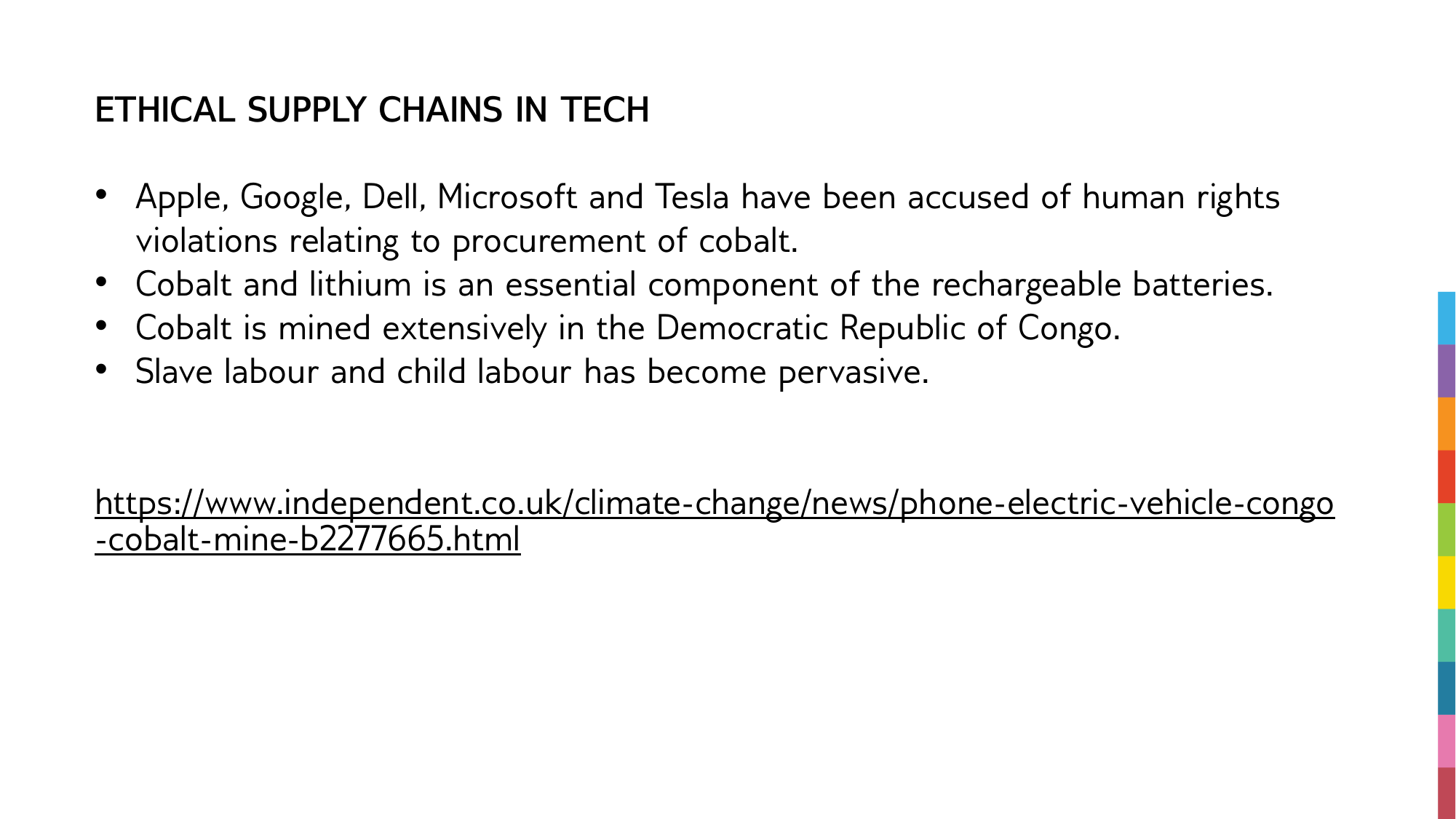

# ETHICAL SUPPLY CHAINS IN TECH
Apple, Google, Dell, Microsoft and Tesla have been accused of human rights violations relating to procurement of cobalt.
Cobalt and lithium is an essential component of the rechargeable batteries.
Cobalt is mined extensively in the Democratic Republic of Congo.
Slave labour and child labour has become pervasive.

https://www.independent.co.uk/climate-change/news/phone-electric-vehicle-congo-cobalt-mine-b2277665.html